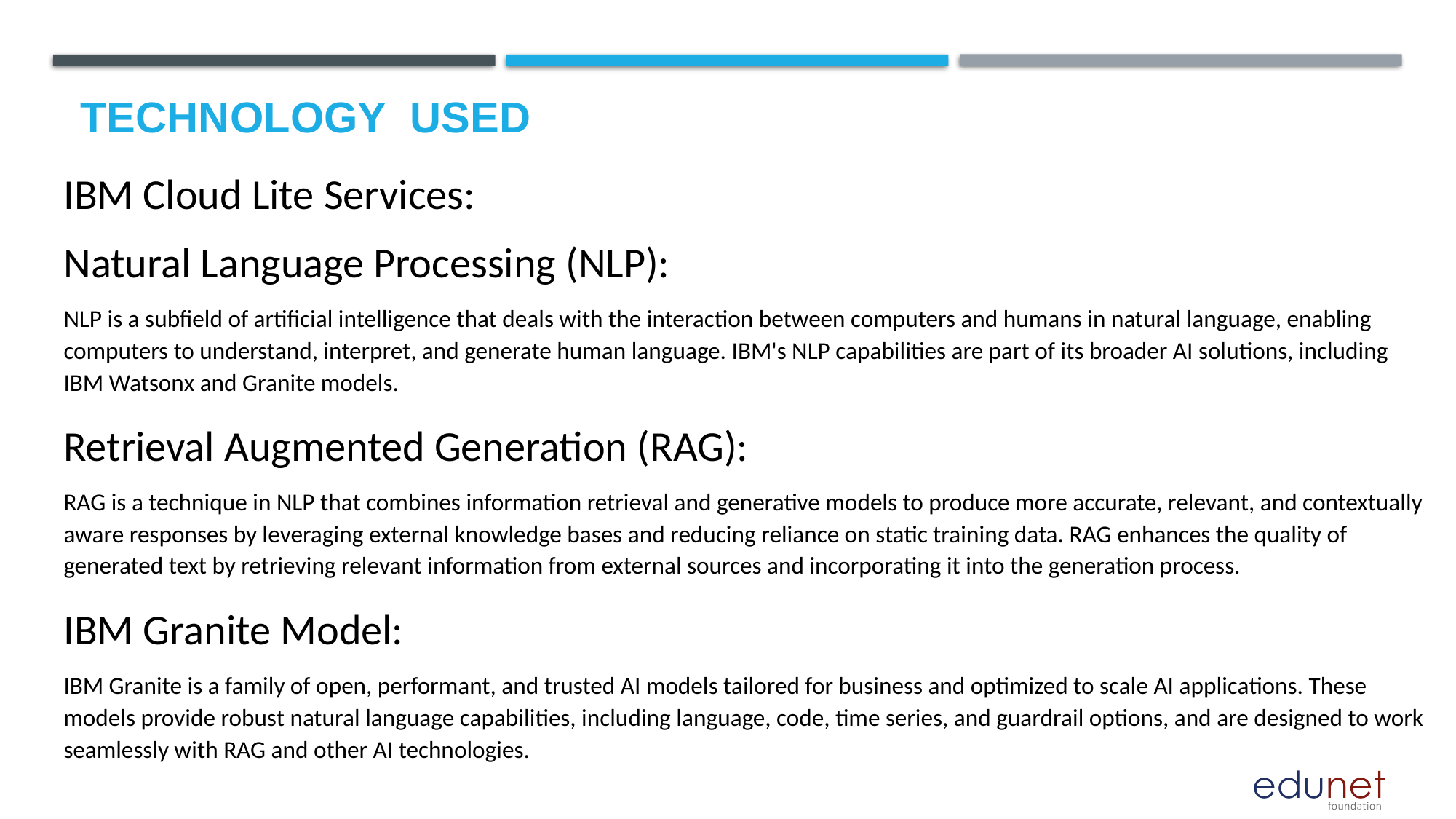

# Technology  used
IBM Cloud Lite Services:
Natural Language Processing (NLP):
NLP is a subfield of artificial intelligence that deals with the interaction between computers and humans in natural language, enabling computers to understand, interpret, and generate human language. IBM's NLP capabilities are part of its broader AI solutions, including IBM Watsonx and Granite models.
Retrieval Augmented Generation (RAG):
RAG is a technique in NLP that combines information retrieval and generative models to produce more accurate, relevant, and contextually aware responses by leveraging external knowledge bases and reducing reliance on static training data. RAG enhances the quality of generated text by retrieving relevant information from external sources and incorporating it into the generation process.
IBM Granite Model:
IBM Granite is a family of open, performant, and trusted AI models tailored for business and optimized to scale AI applications. These models provide robust natural language capabilities, including language, code, time series, and guardrail options, and are designed to work seamlessly with RAG and other AI technologies.